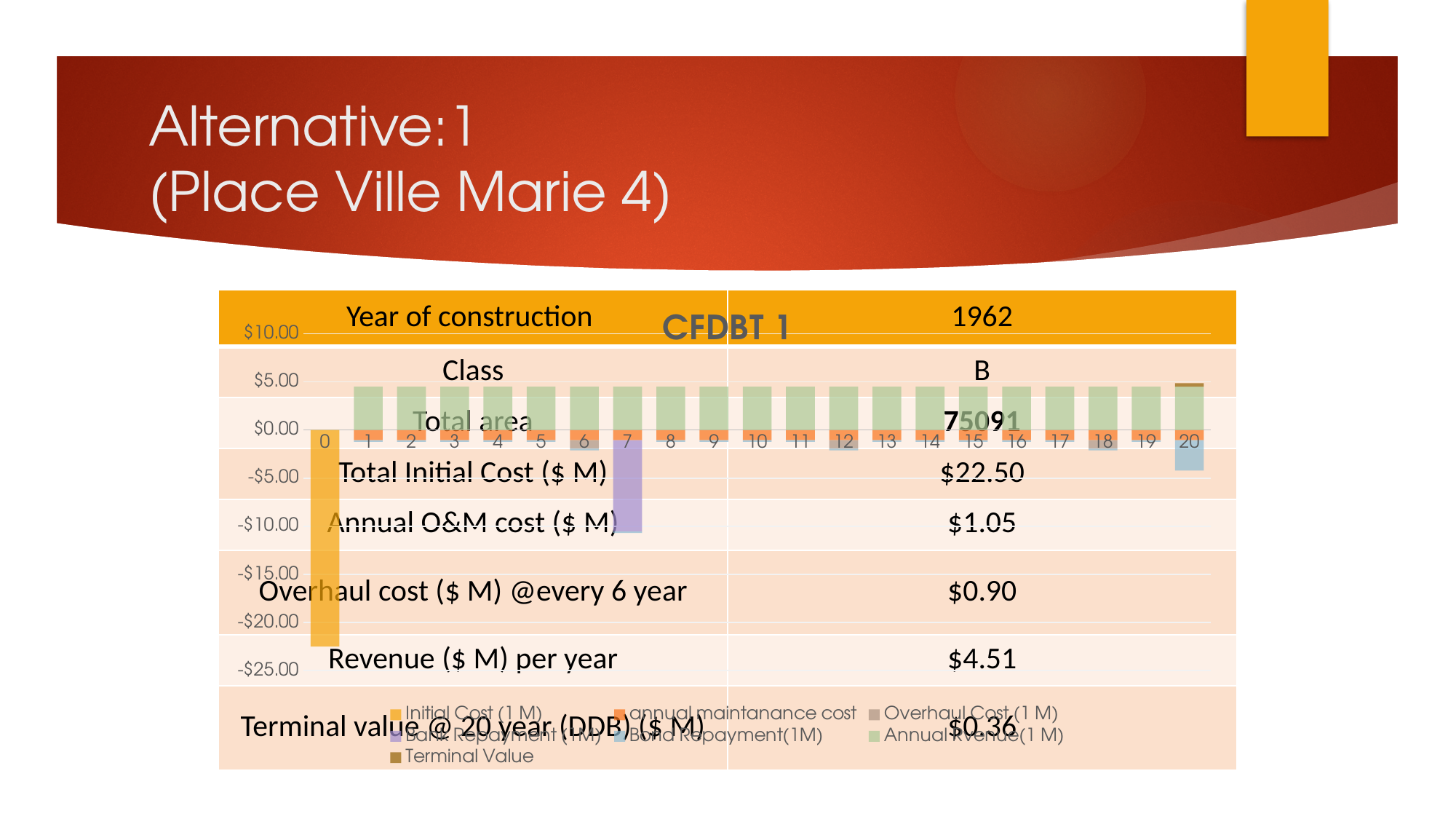

# Alternative:1 (Place Ville Marie 4)
| Year of construction | 1962 |
| --- | --- |
| Class | B |
| Total area | 75091 |
| Total Initial Cost ($ M) | $22.50 |
| Annual O&M cost ($ M) | $1.05 |
| Overhaul cost ($ M) @every 6 year | $0.90 |
| Revenue ($ M) per year | $4.51 |
| Terminal value @ 20 year (DDB) ($ M) | $0.36 |

### Chart: CFDBT 1

| Category | Initial Cost (1 M) | annual maintanance cost | Overhaul Cost (1 M) | Bank Repayment (1M) | Bond Repayment(1M) | Annual Rvenue(1 M) | Terminal Value |
|---|---|---|---|---|---|---|---|
| 0 | -22.4972636 | None | None | None | None | None | None |
| 1 | None | -1.051274 | None | None | -0.1716 | 4.50546 | None |
| 2 | None | -1.051274 | None | None | -0.1716 | 4.50546 | None |
| 3 | None | -1.051274 | None | None | -0.1716 | 4.50546 | None |
| 4 | None | -1.051274 | None | None | -0.1716 | 4.50546 | None |
| 5 | None | -1.051274 | None | None | -0.1716 | 4.50546 | None |
| 6 | None | -1.051274 | -0.901092 | None | -0.1716 | 4.50546 | None |
| 7 | None | -1.051274 | None | -9.48095392550749 | -0.1716 | 4.50546 | None |
| 8 | None | -1.051274 | None | None | -0.1716 | 4.50546 | None |
| 9 | None | -1.051274 | None | None | -0.1716 | 4.50546 | None |
| 10 | None | -1.051274 | None | None | -0.1716 | 4.50546 | None |
| 11 | None | -1.051274 | None | None | -0.1716 | 4.50546 | None |
| 12 | None | -1.051274 | -0.901092 | None | -0.1716 | 4.50546 | None |
| 13 | None | -1.051274 | None | None | -0.1716 | 4.50546 | None |
| 14 | None | -1.051274 | None | None | -0.1716 | 4.50546 | None |
| 15 | None | -1.051274 | None | None | -0.1716 | 4.50546 | None |
| 16 | None | -1.051274 | None | None | -0.1716 | 4.50546 | None |
| 17 | None | -1.051274 | None | None | -0.1716 | 4.50546 | None |
| 18 | None | -1.051274 | -0.901092 | None | -0.1716 | 4.50546 | None |
| 19 | None | -1.051274 | None | None | -0.1716 | 4.50546 | None |
| 20 | None | -1.051274 | None | None | -3.1716 | 4.50546 | 0.3588936662870852 |